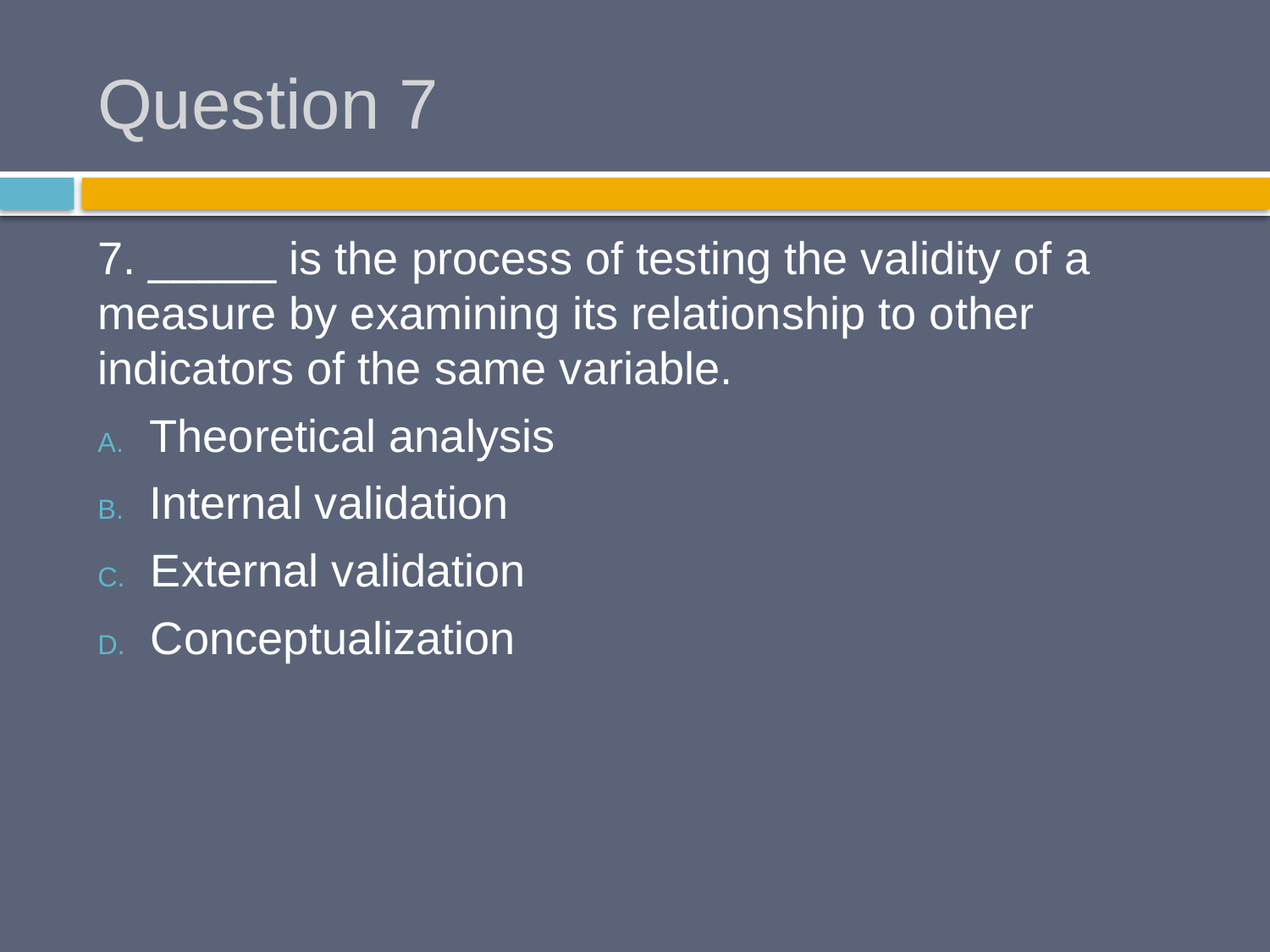

# Question 7
7. _____ is the process of testing the validity of a measure by examining its relationship to other indicators of the same variable.
  Theoretical analysis
  Internal validation
  External validation
  Conceptualization